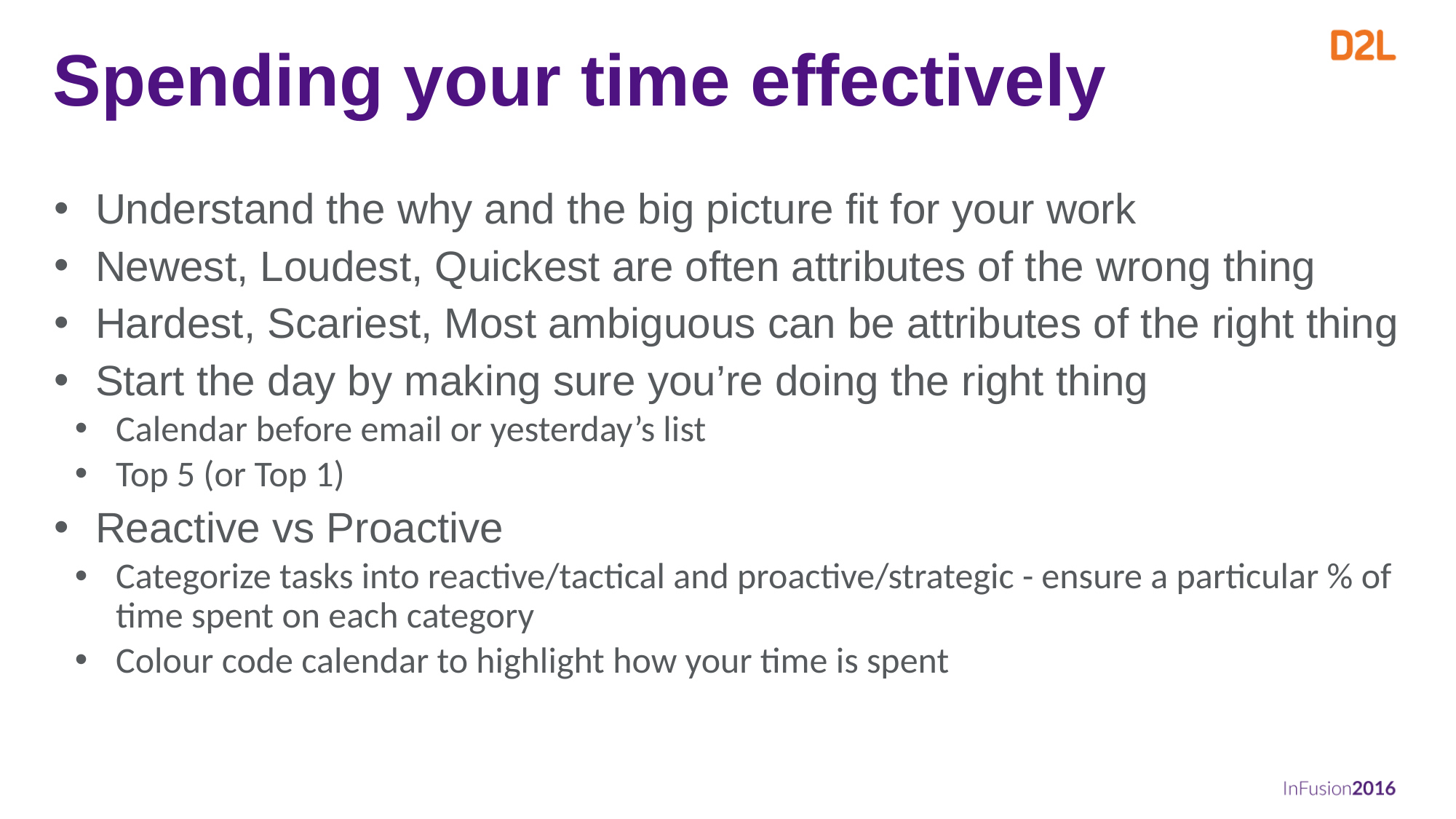

# Spending your time effectively
Understand the why and the big picture fit for your work
Newest, Loudest, Quickest are often attributes of the wrong thing
Hardest, Scariest, Most ambiguous can be attributes of the right thing
Start the day by making sure you’re doing the right thing
Calendar before email or yesterday’s list
Top 5 (or Top 1)
Reactive vs Proactive
Categorize tasks into reactive/tactical and proactive/strategic - ensure a particular % of time spent on each category
Colour code calendar to highlight how your time is spent